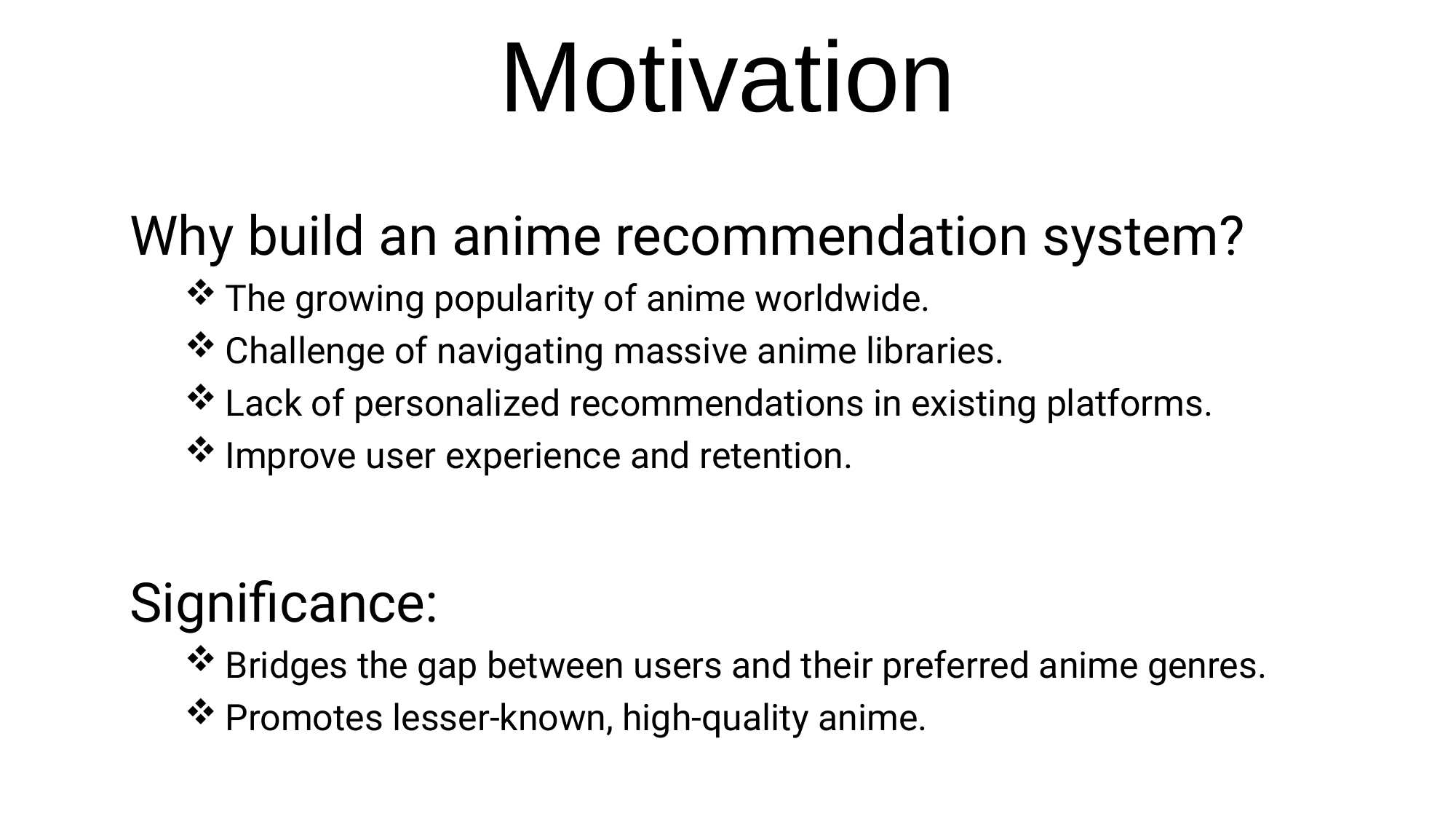

Motivation
Why build an anime recommendation system?
The growing popularity of anime worldwide.
Challenge of navigating massive anime libraries.
Lack of personalized recommendations in existing platforms.
Improve user experience and retention.

Significance:
Bridges the gap between users and their preferred anime genres.
Promotes lesser-known, high-quality anime.